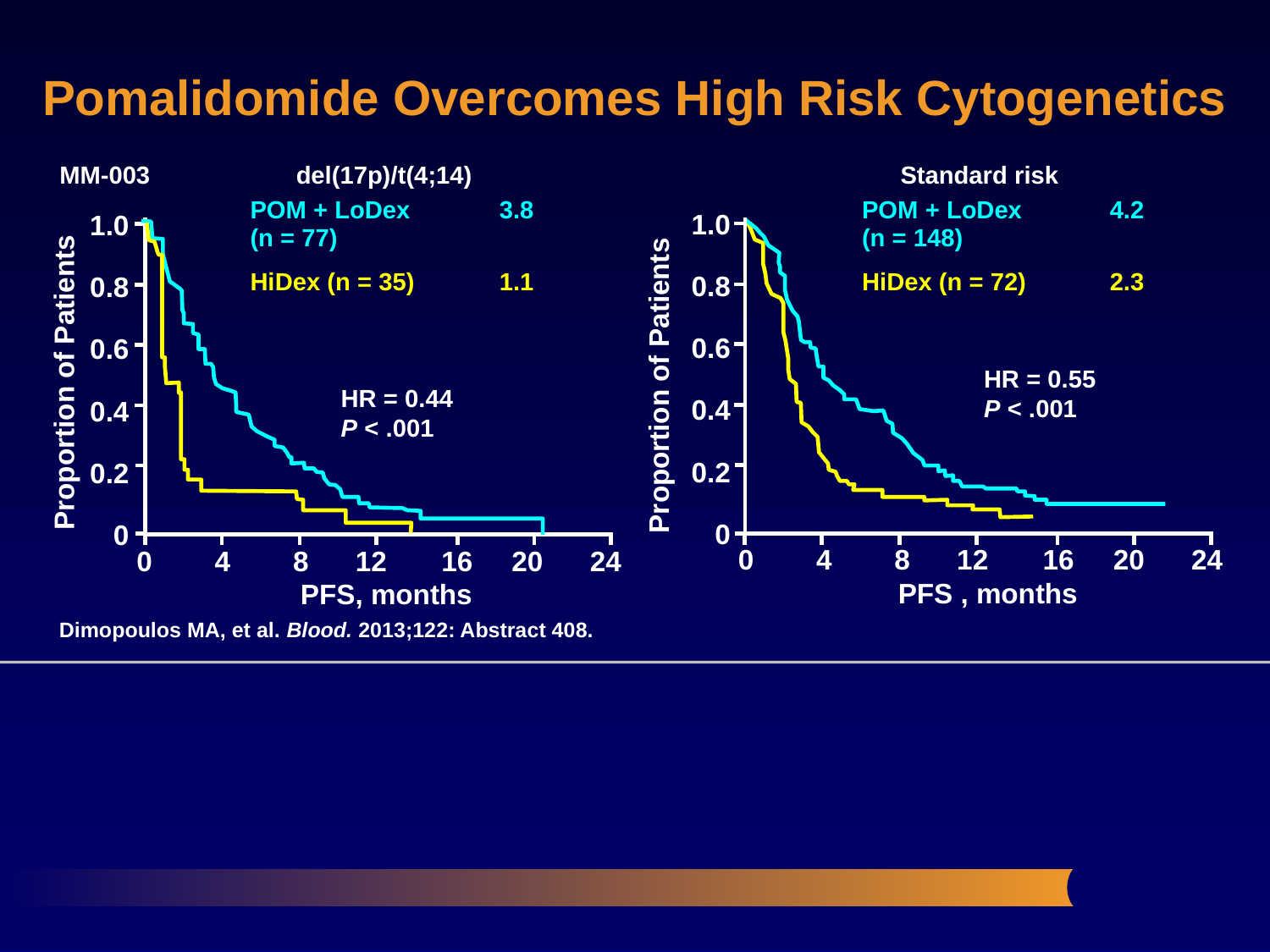

Pomalidomide Overcomes High Risk Cytogenetics
MM-003
del(17p)/t(4;14)
Standard risk
| POM + LoDex (n = 77) | 3.8 |
| --- | --- |
| HiDex (n = 35) | 1.1 |
| POM + LoDex (n = 148) | 4.2 |
| --- | --- |
| HiDex (n = 72) | 2.3 |
1.0
0.8
0.6
0.4
0.2
0
1.0
0.8
0.6
0.4
0.2
0

HR = 0.55
P < .001
Proportion of Patients
Proportion of Patients
HR = 0.44
P < .001
0        4        8      12       16     20      24
PFS , months
0        4        8      12       16     20      24
PFS, months
Dimopoulos MA, et al. Blood. 2013;122: Abstract 408.